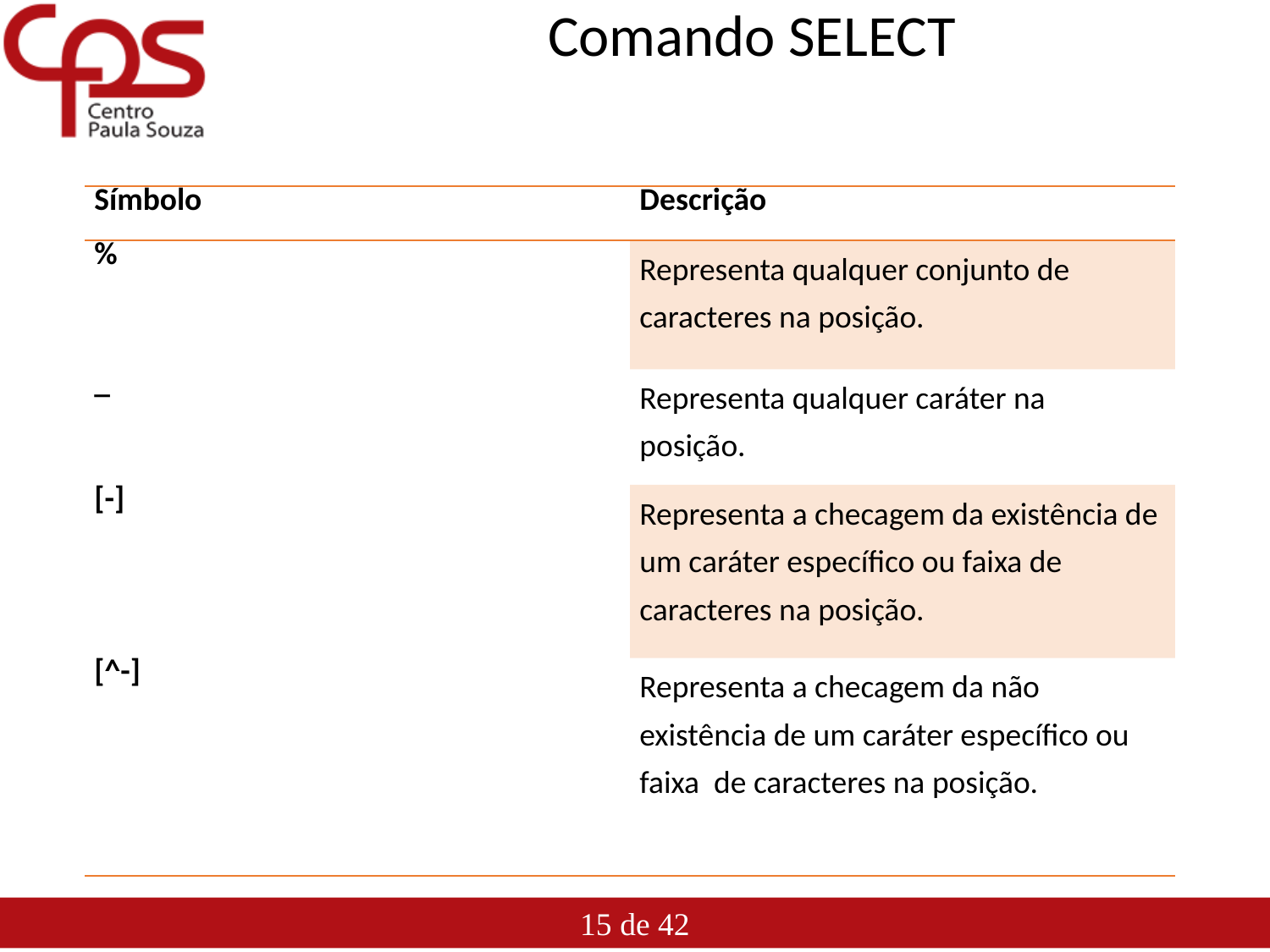

# Comando SELECT
| Símbolo | Descrição |
| --- | --- |
| % | Representa qualquer conjunto de caracteres na posição. |
| \_ | Representa qualquer caráter na posição. |
| [-] | Representa a checagem da existência de um caráter específico ou faixa de caracteres na posição. |
| [^-] | Representa a checagem da não existência de um caráter específico ou faixa de caracteres na posição. |